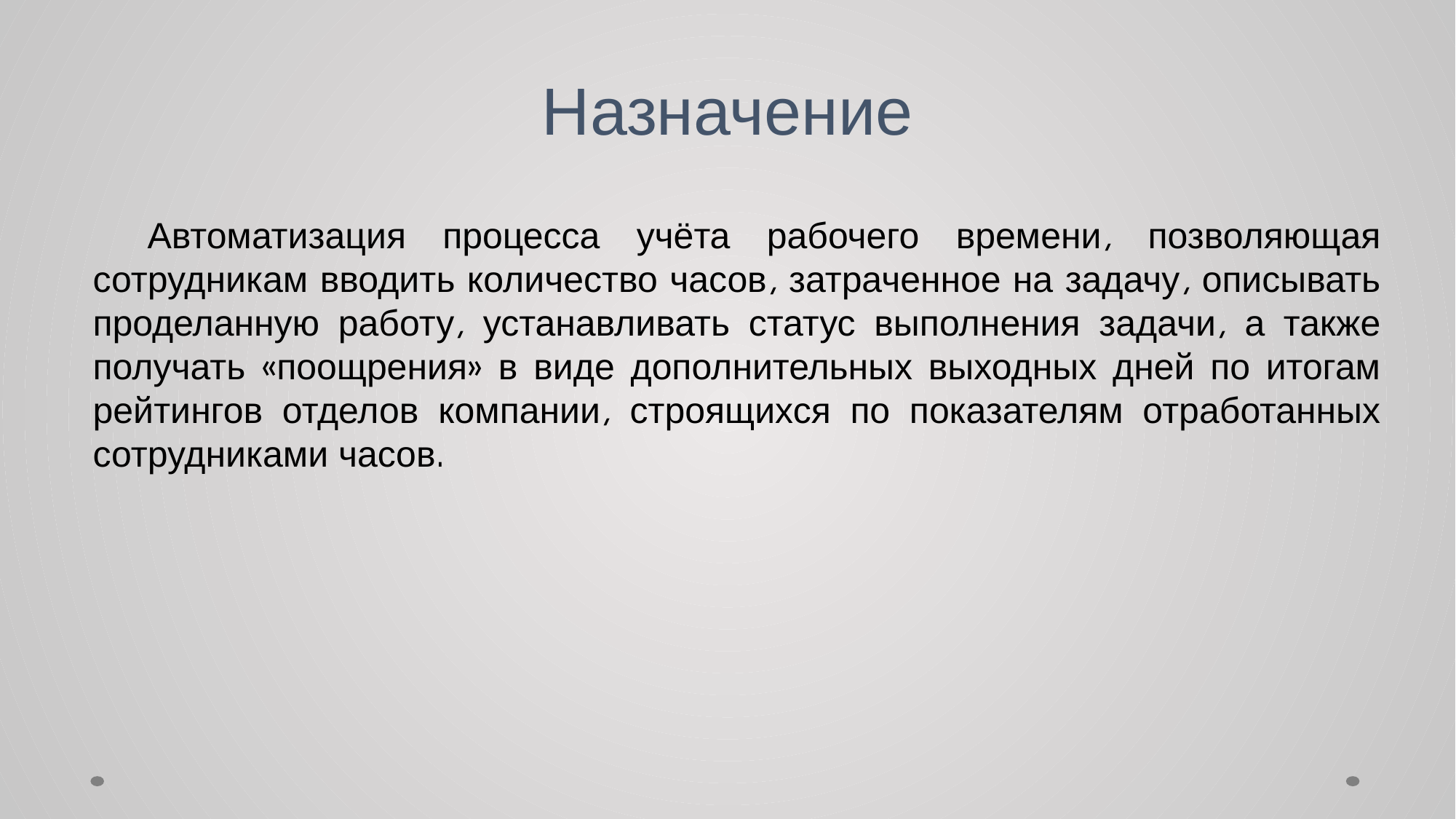

# Назначение
Автоматизация процесса учёта рабочего времени, позволяющая сотрудникам вводить количество часов, затраченное на задачу, описывать проделанную работу, устанавливать статус выполнения задачи, а также получать «поощрения» в виде дополнительных выходных дней по итогам рейтингов отделов компании, строящихся по показателям отработанных сотрудниками часов.